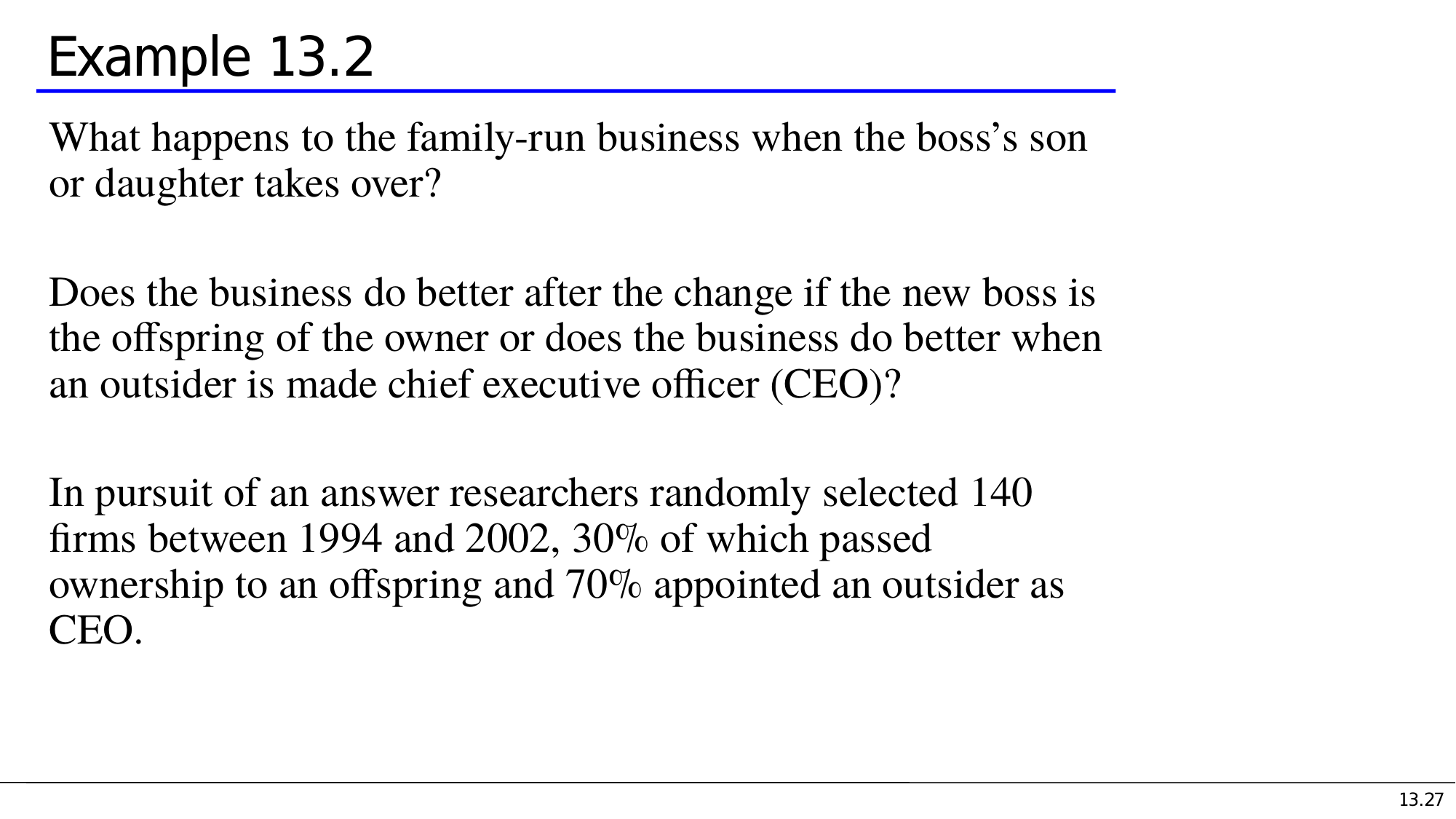

# Example 13.2
What happens to the family-run business when the boss’s son or daughter takes over?

Does the business do better after the change if the new boss is the offspring of the owner or does the business do better when an outsider is made chief executive officer (CEO)?

In pursuit of an answer researchers randomly selected 140 firms between 1994 and 2002, 30% of which passed ownership to an offspring and 70% appointed an outsider as CEO.
13.27